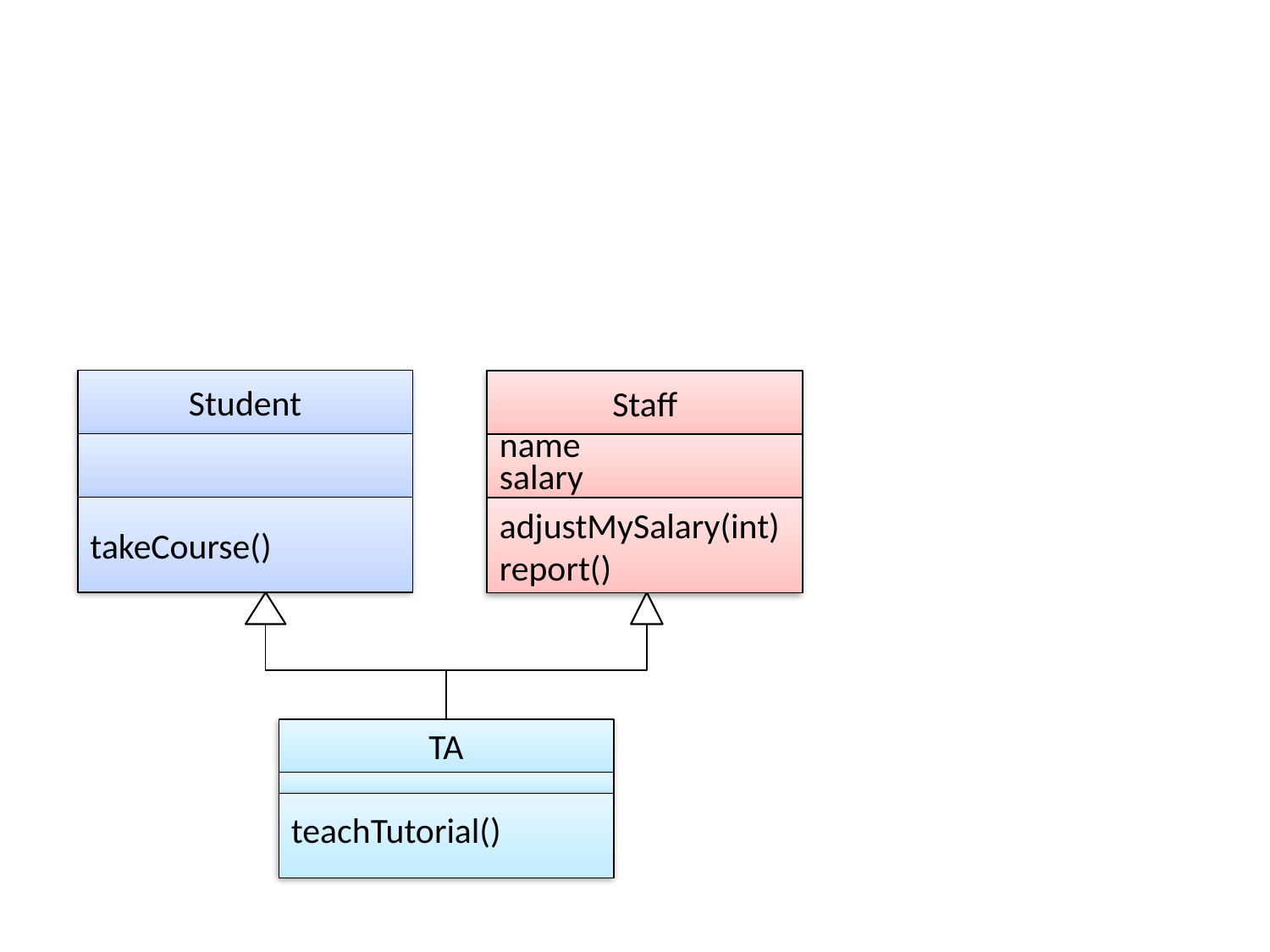

Student
Staff

name
salary
takeCourse()
adjustMySalary(int)
report()

TA

teachTutorial()